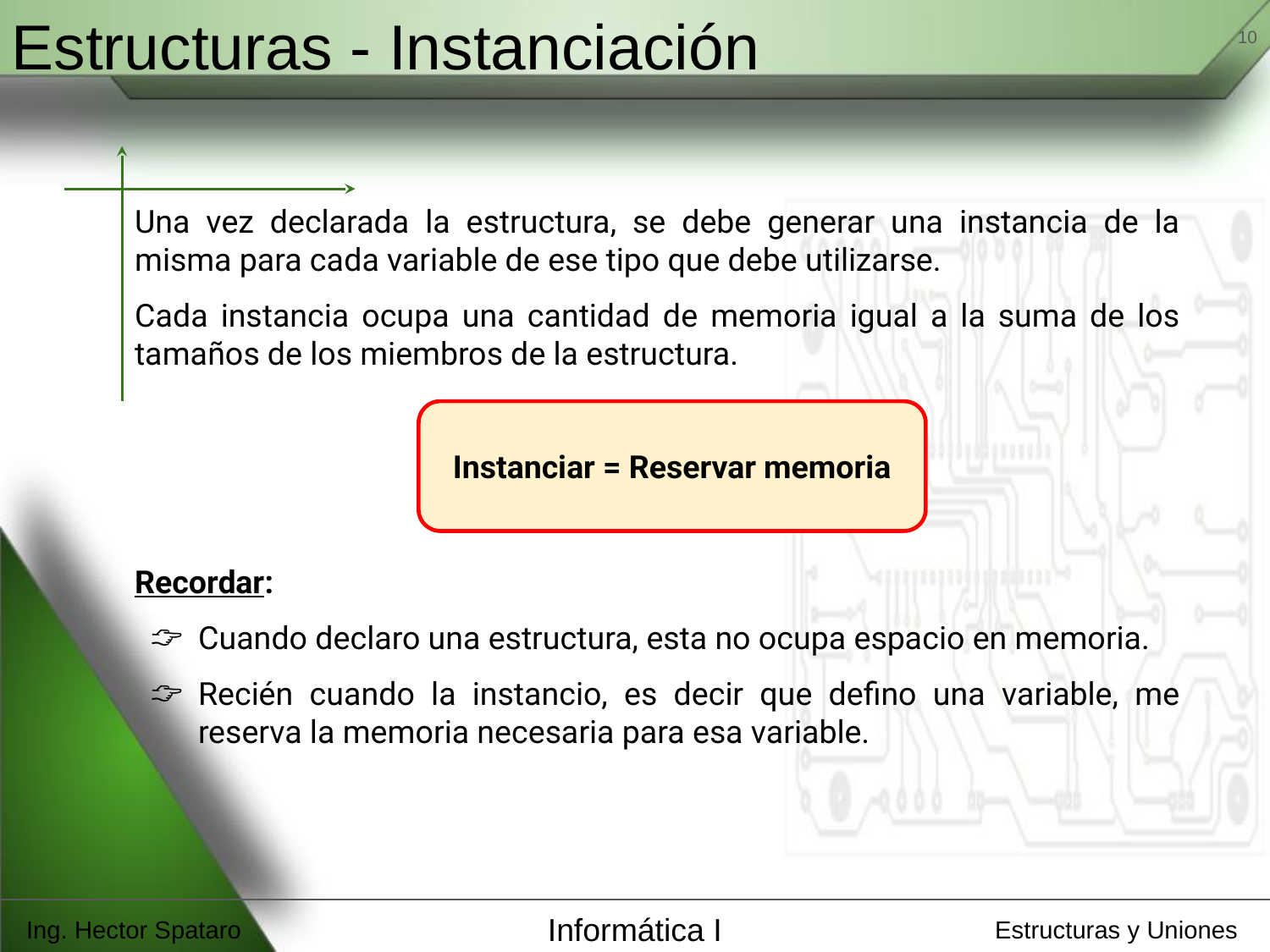

10
Estructuras - Instanciación
Una vez declarada la estructura, se debe generar una instancia de la misma para cada variable de ese tipo que debe utilizarse.
Cada instancia ocupa una cantidad de memoria igual a la suma de los tamaños de los miembros de la estructura.

Recordar:
Cuando declaro una estructura, esta no ocupa espacio en memoria.
Recién cuando la instancio, es decir que defino una variable, me reserva la memoria necesaria para esa variable.
Instanciar = Reservar memoria
Ing. Hector Spataro
Informática I
Estructuras y Uniones